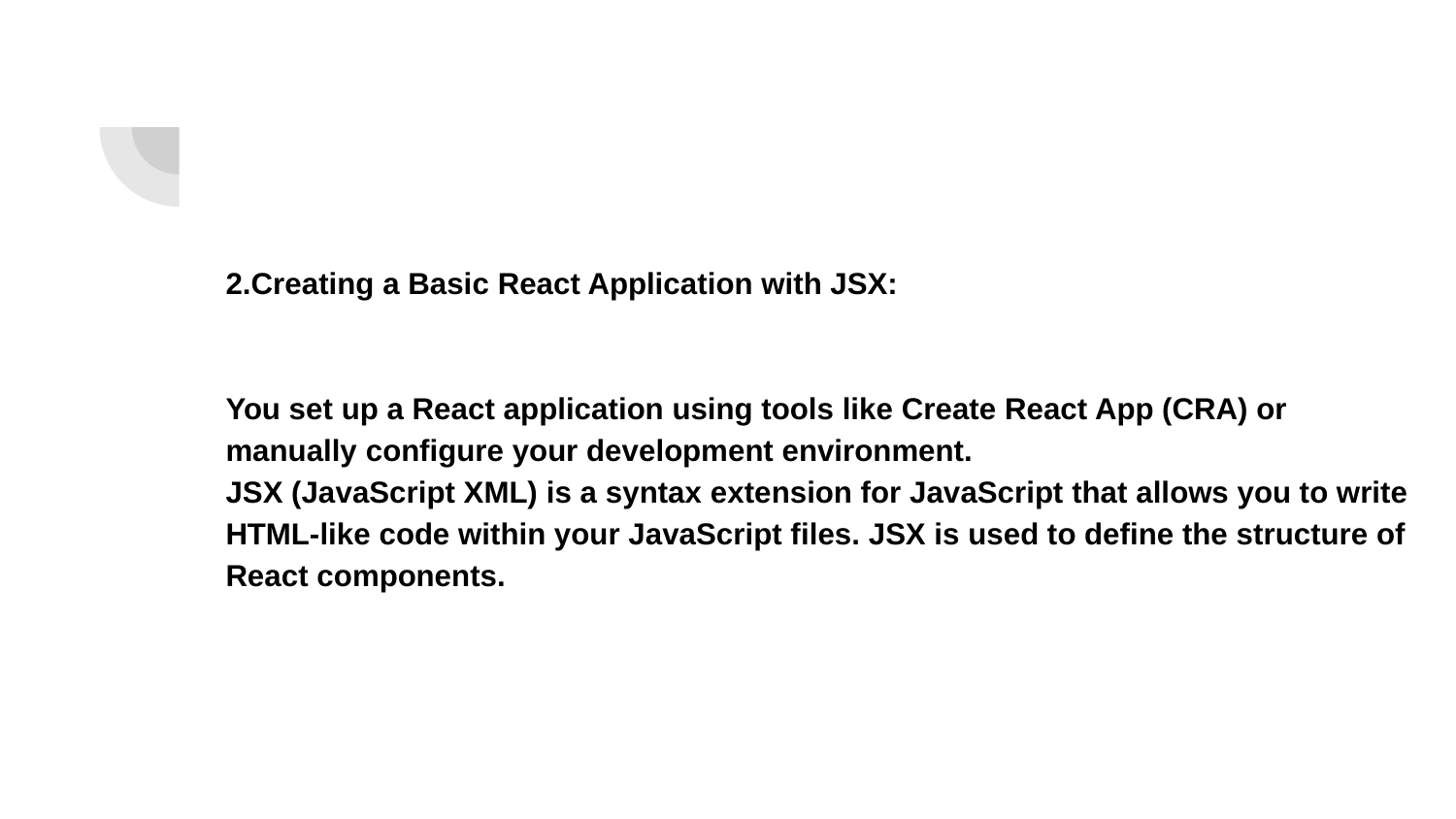

2.Creating a Basic React Application with JSX:

You set up a React application using tools like Create React App (CRA) or manually configure your development environment.
JSX (JavaScript XML) is a syntax extension for JavaScript that allows you to write HTML-like code within your JavaScript files. JSX is used to define the structure of React components.